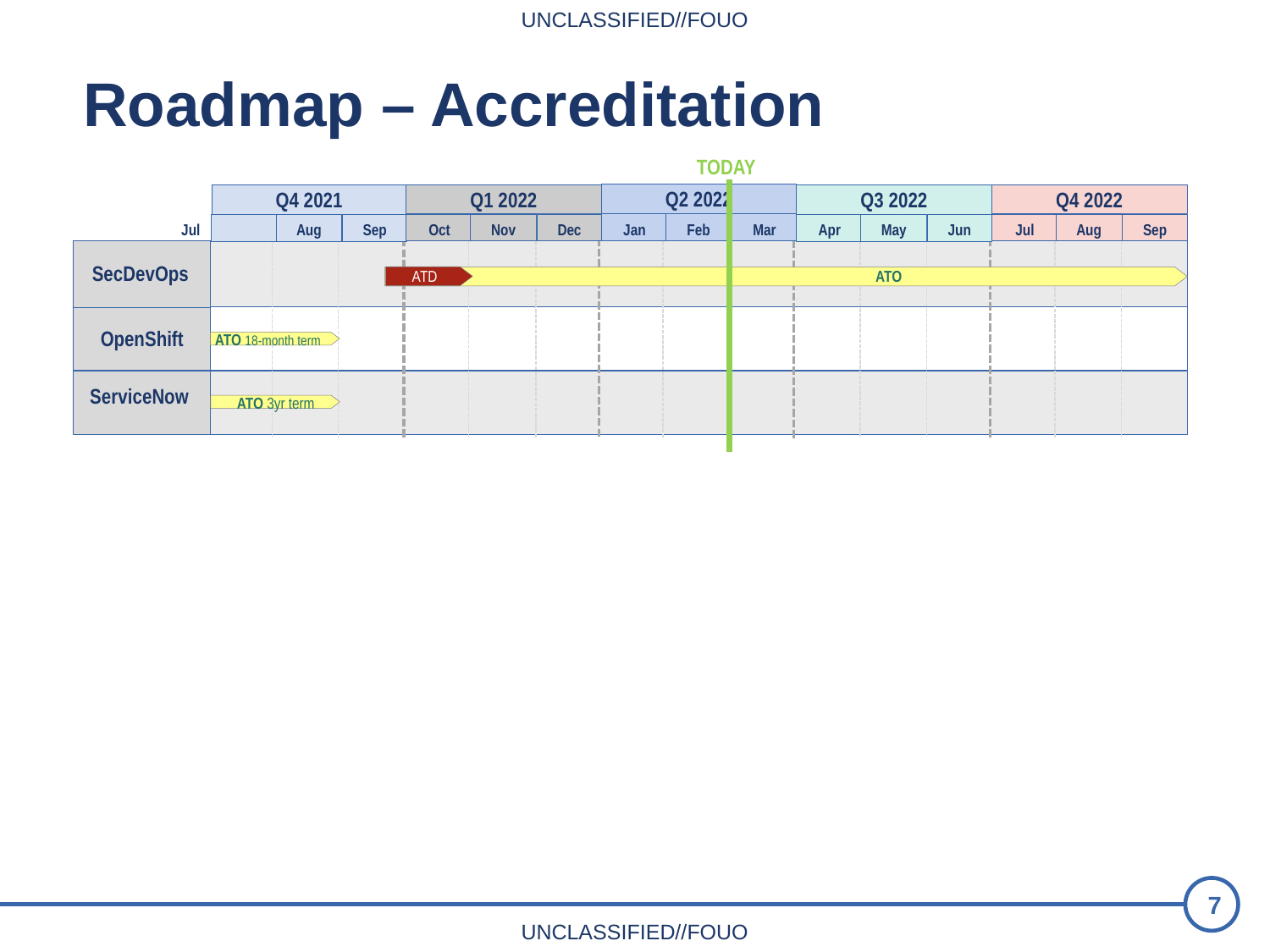

Roadmap – Accreditation
TODAY
Q2 2022

Jan
Feb
Mar

Q1 2022

Oct
Nov
Dec

Q4 2022

Jul
Aug
Sep

Q4 2021

Jul
Aug
Sep

Q3 2022

Apr
May
Jun

SecDevOps
ATD

ATO

OpenShift
ATO 18-month term

ServiceNow
ATO 3yr term

7